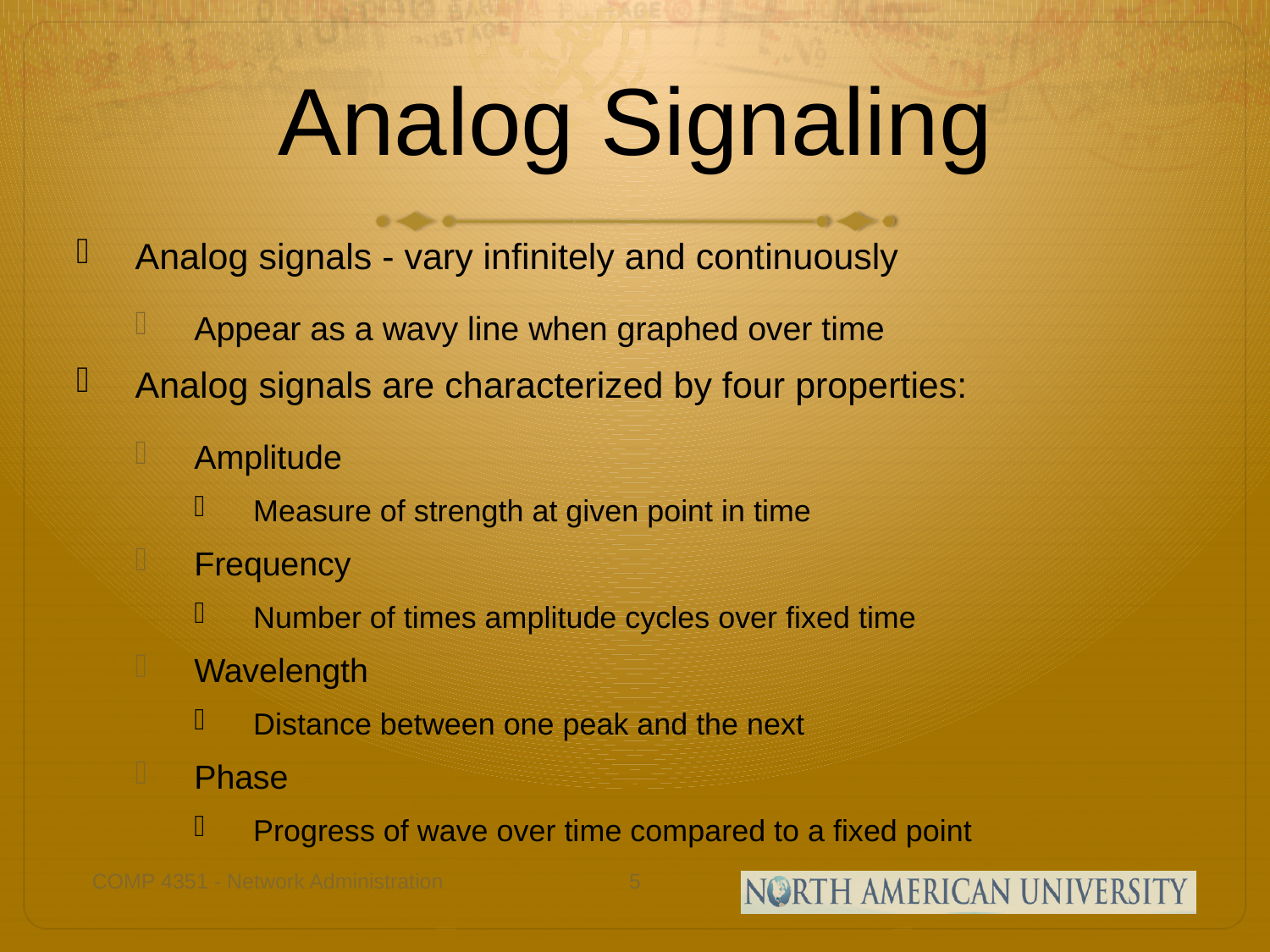

# Analog Signaling
Analog signals - vary infinitely and continuously
Appear as a wavy line when graphed over time
Analog signals are characterized by four properties:
Amplitude
Measure of strength at given point in time
Frequency
Number of times amplitude cycles over fixed time
Wavelength
Distance between one peak and the next
Phase
Progress of wave over time compared to a fixed point

COMP 4351 - Network Administration
5